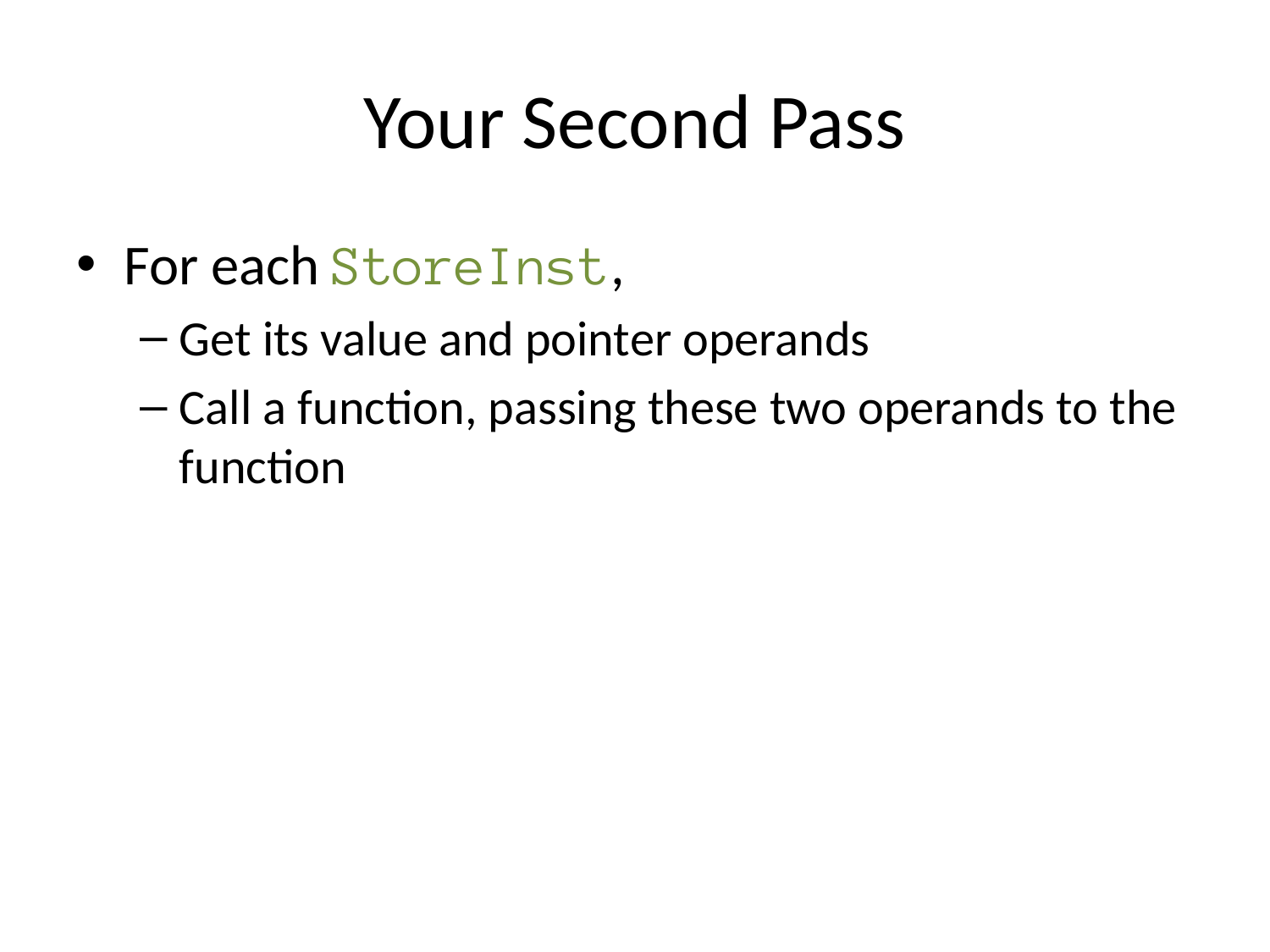

# Your Second Pass
For each StoreInst,
Get its value and pointer operands
Call a function, passing these two operands to the function